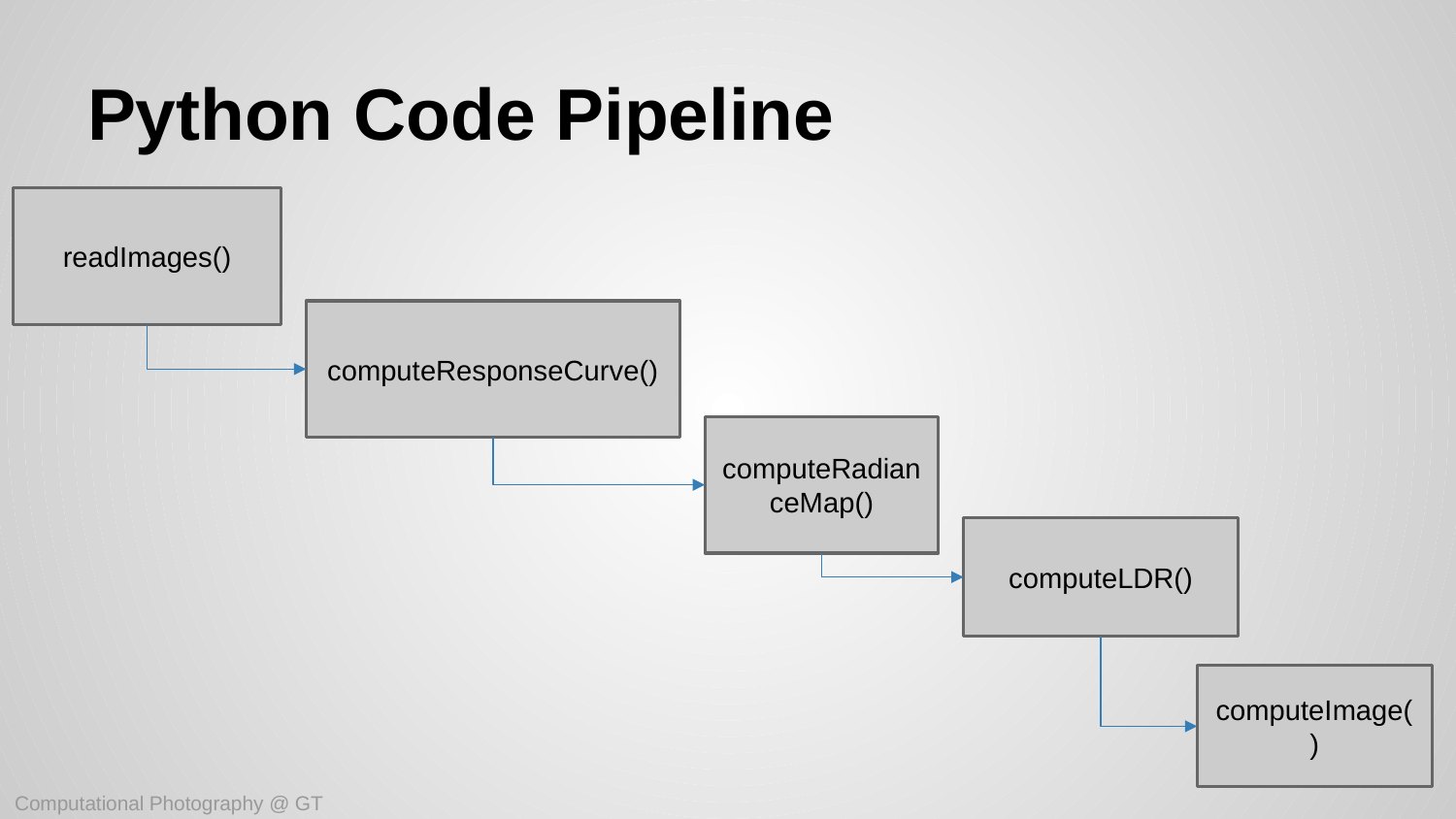

# Python Code Pipeline
readImages()
computeResponseCurve()
computeRadianceMap()
computeLDR()
computeImage()
Computational Photography @ GT